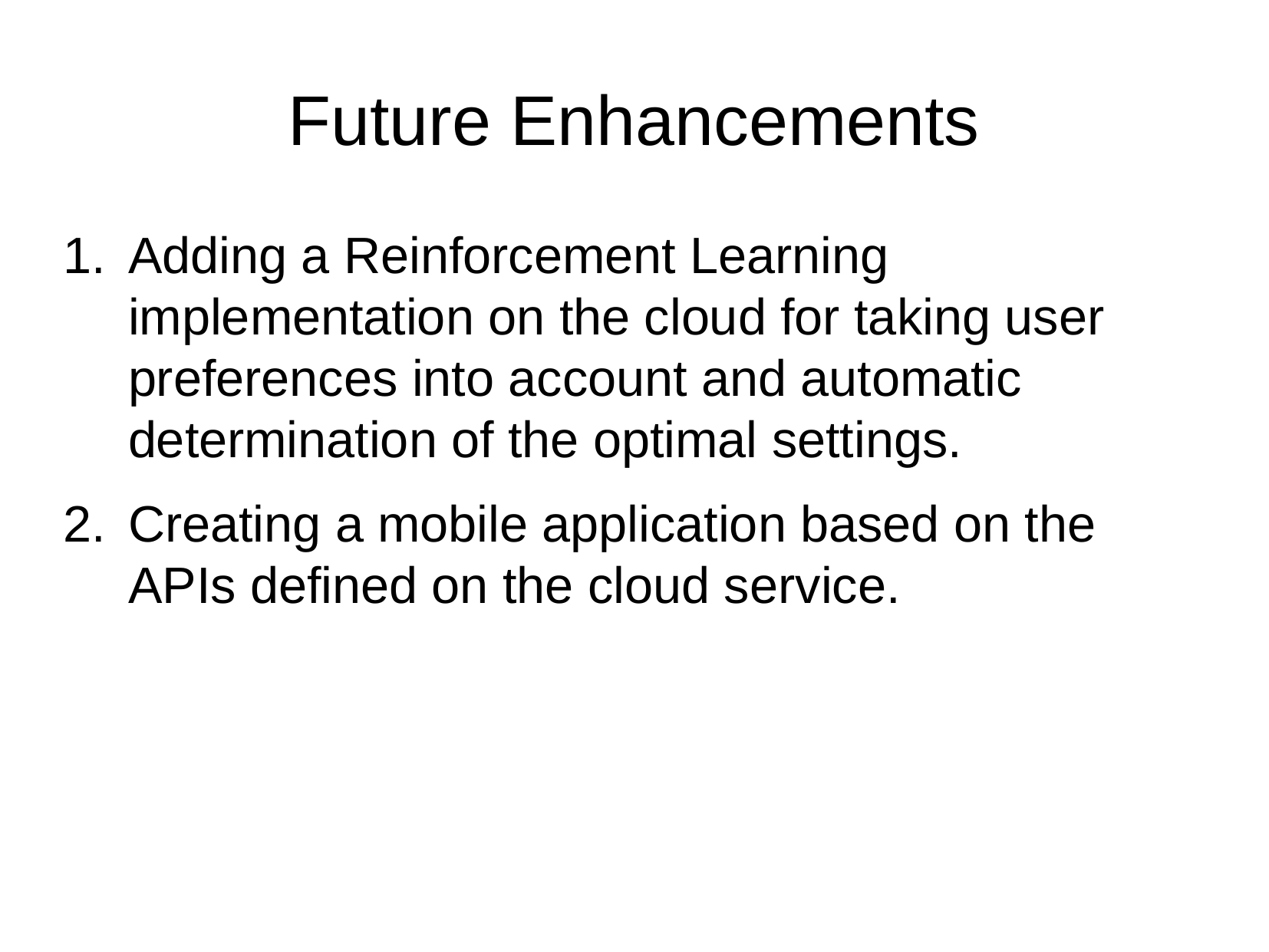

# Future Enhancements
Adding a Reinforcement Learning implementation on the cloud for taking user preferences into account and automatic determination of the optimal settings.
Creating a mobile application based on the APIs defined on the cloud service.